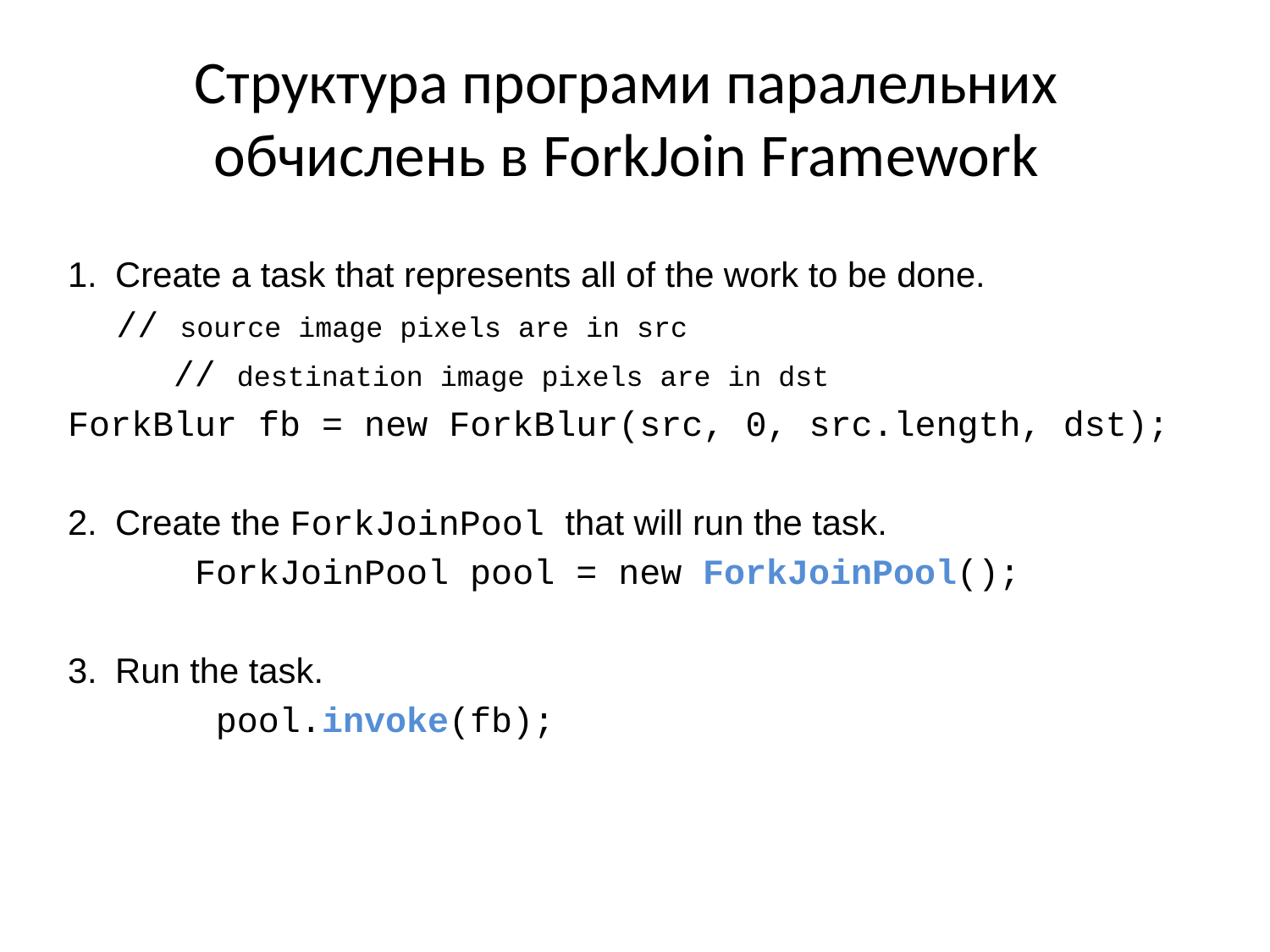

# Структура програми паралельних обчислень в ForkJoin Framework
Create a task that represents all of the work to be done.
     // source image pixels are in src
     // destination image pixels are in dst
ForkBlur fb = new ForkBlur(src, 0, src.length, dst);

Create the ForkJoinPool that will run the task.
	ForkJoinPool pool = new ForkJoinPool();

Run the task.
       pool.invoke(fb);